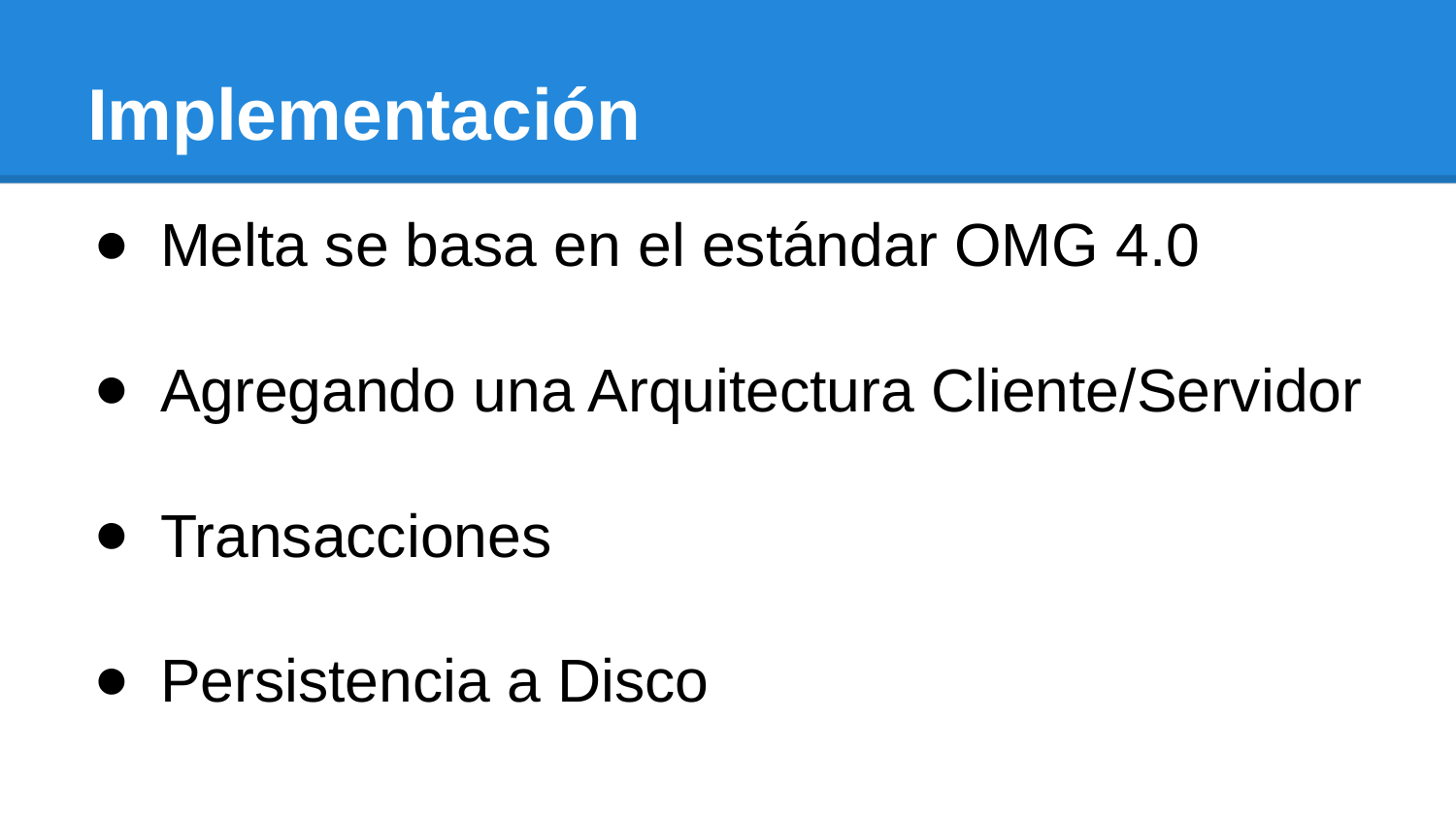

# Implementación
Melta se basa en el estándar OMG 4.0

Agregando una Arquitectura Cliente/Servidor

Transacciones

Persistencia a Disco